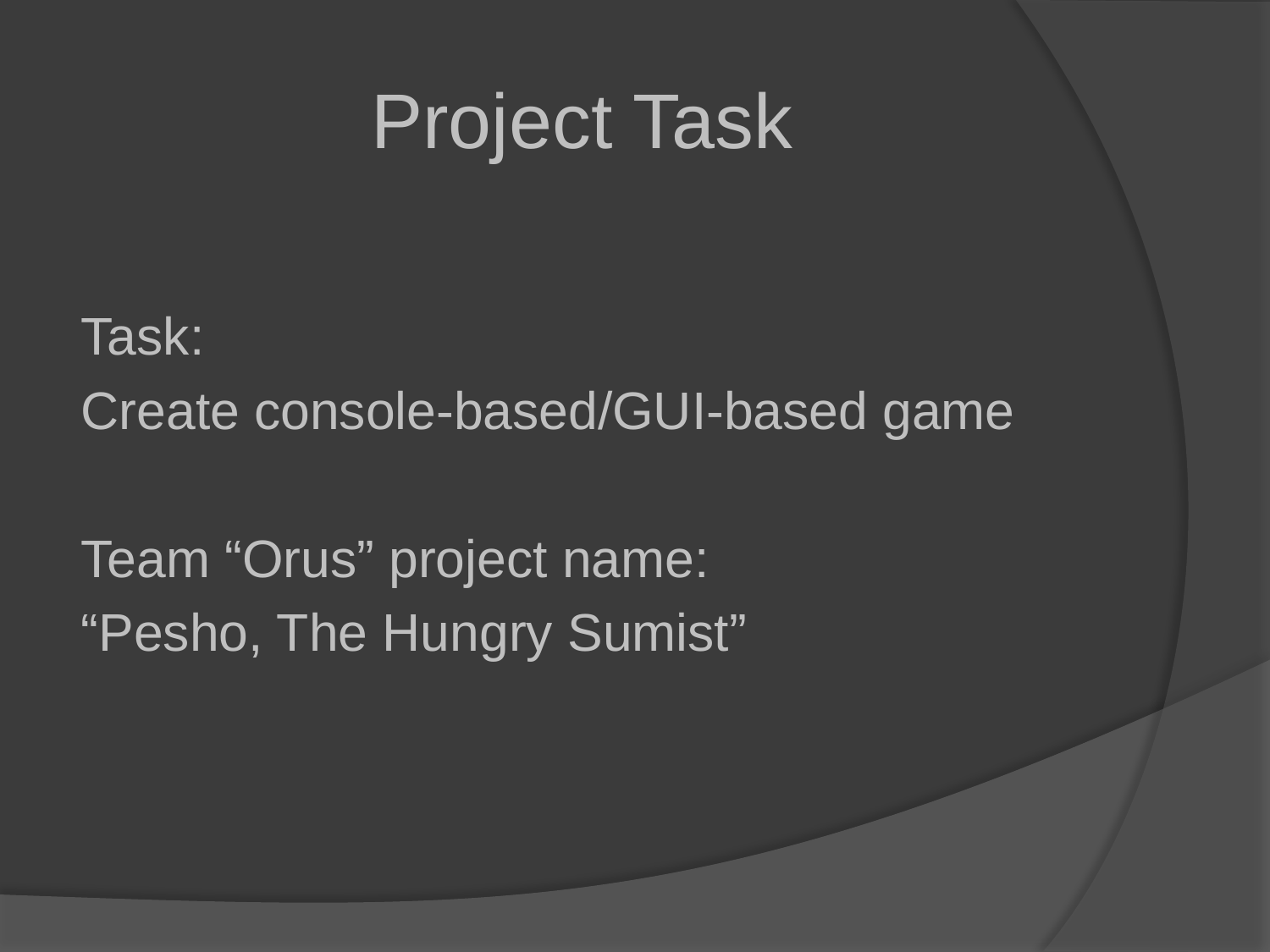

# Project Task

Task:
Create console-based/GUI-based game

Team “Orus” project name:
“Pesho, The Hungry Sumist”